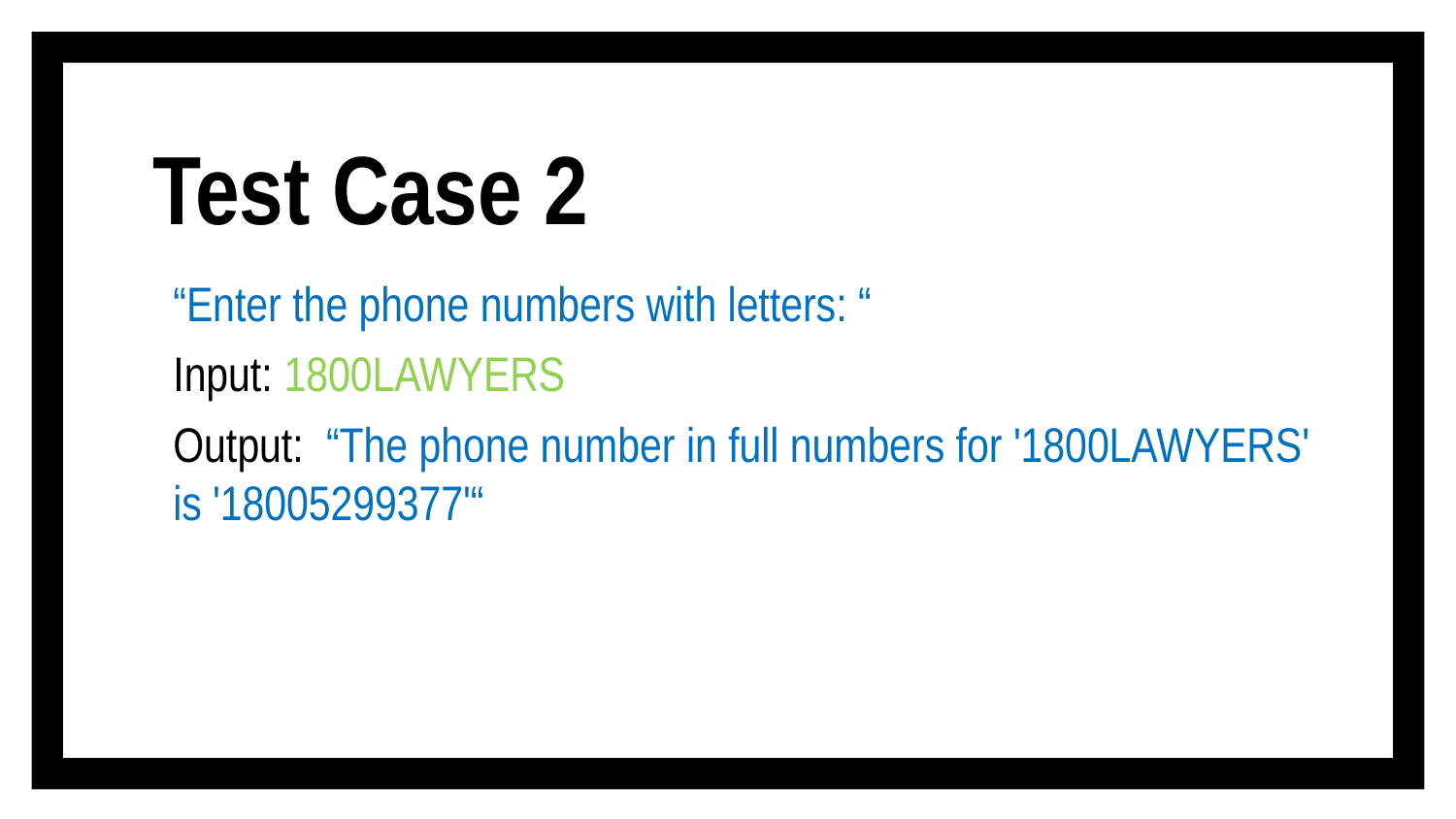

# Test Case 2
“Enter the phone numbers with letters: “
Input: 1800LAWYERS
Output:  “The phone number in full numbers for '1800LAWYERS' is '18005299377'“